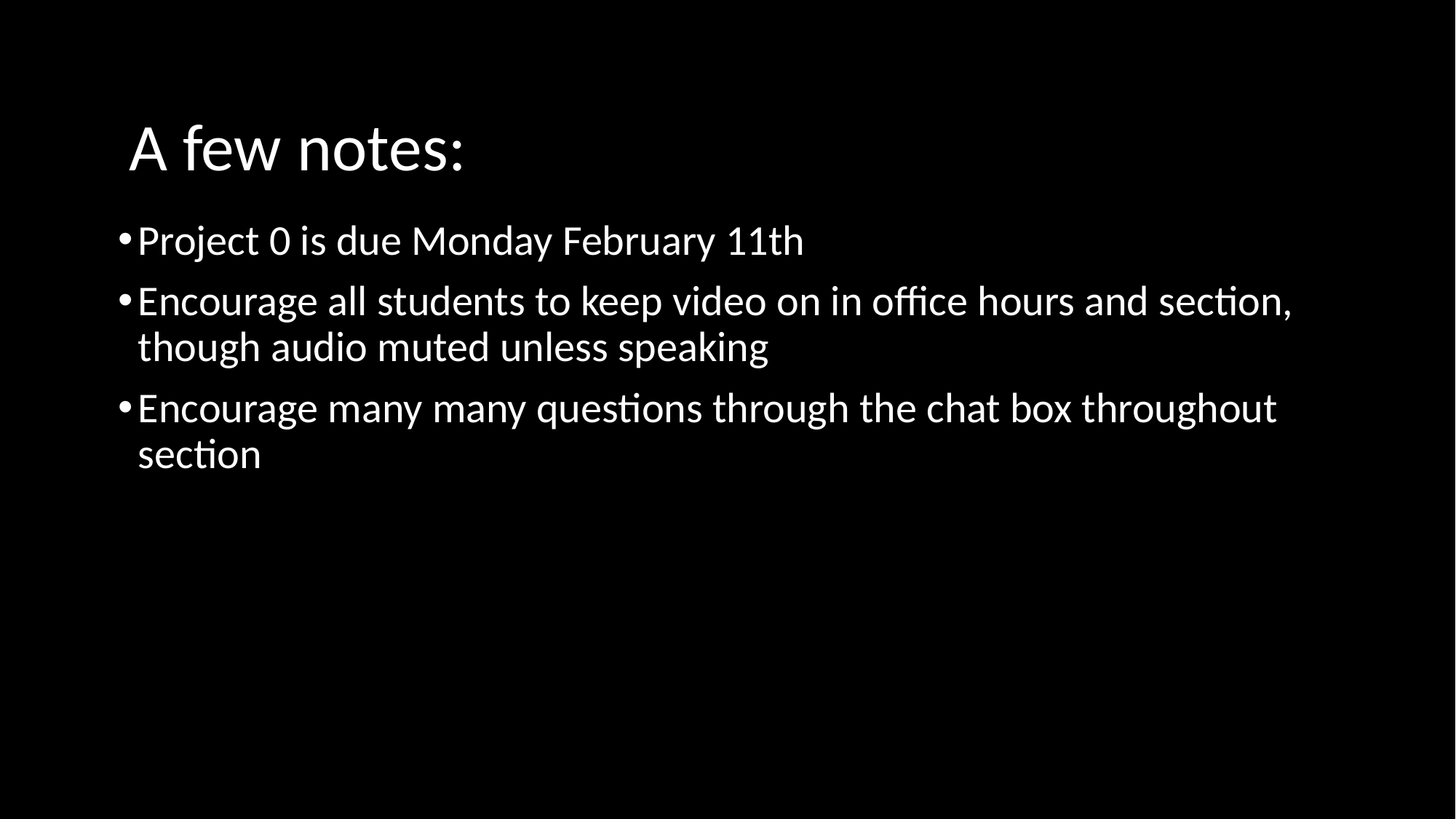

A few notes:
Project 0 is due Monday February 11th
Encourage all students to keep video on in office hours and section, though audio muted unless speaking
Encourage many many questions through the chat box throughout section